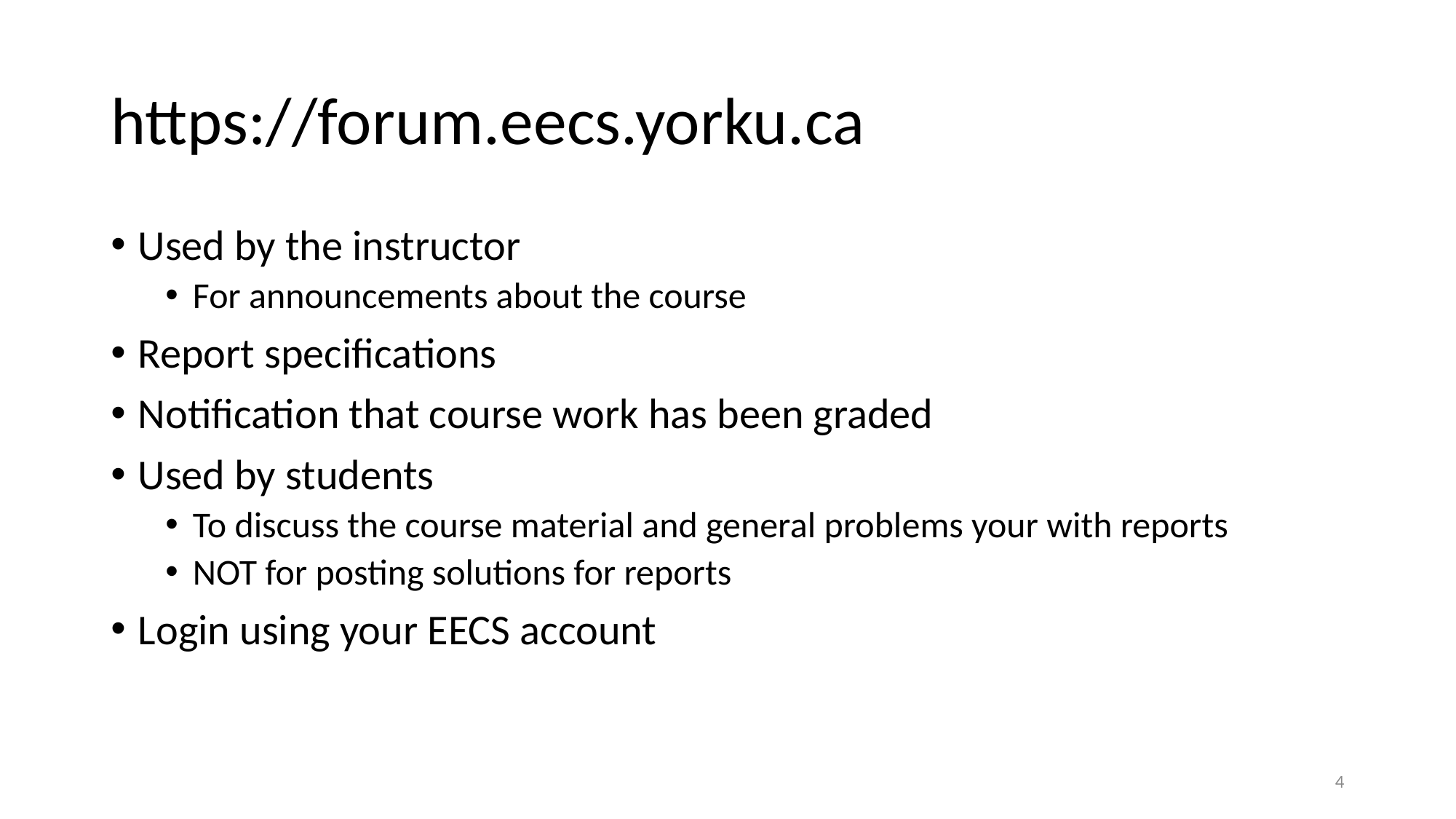

# https://forum.eecs.yorku.ca
Used by the instructor
For announcements about the course
Report speciﬁcations
Notiﬁcation that course work has been graded
Used by students
To discuss the course material and general problems your with reports
NOT for posting solutions for reports
Login using your EECS account
4